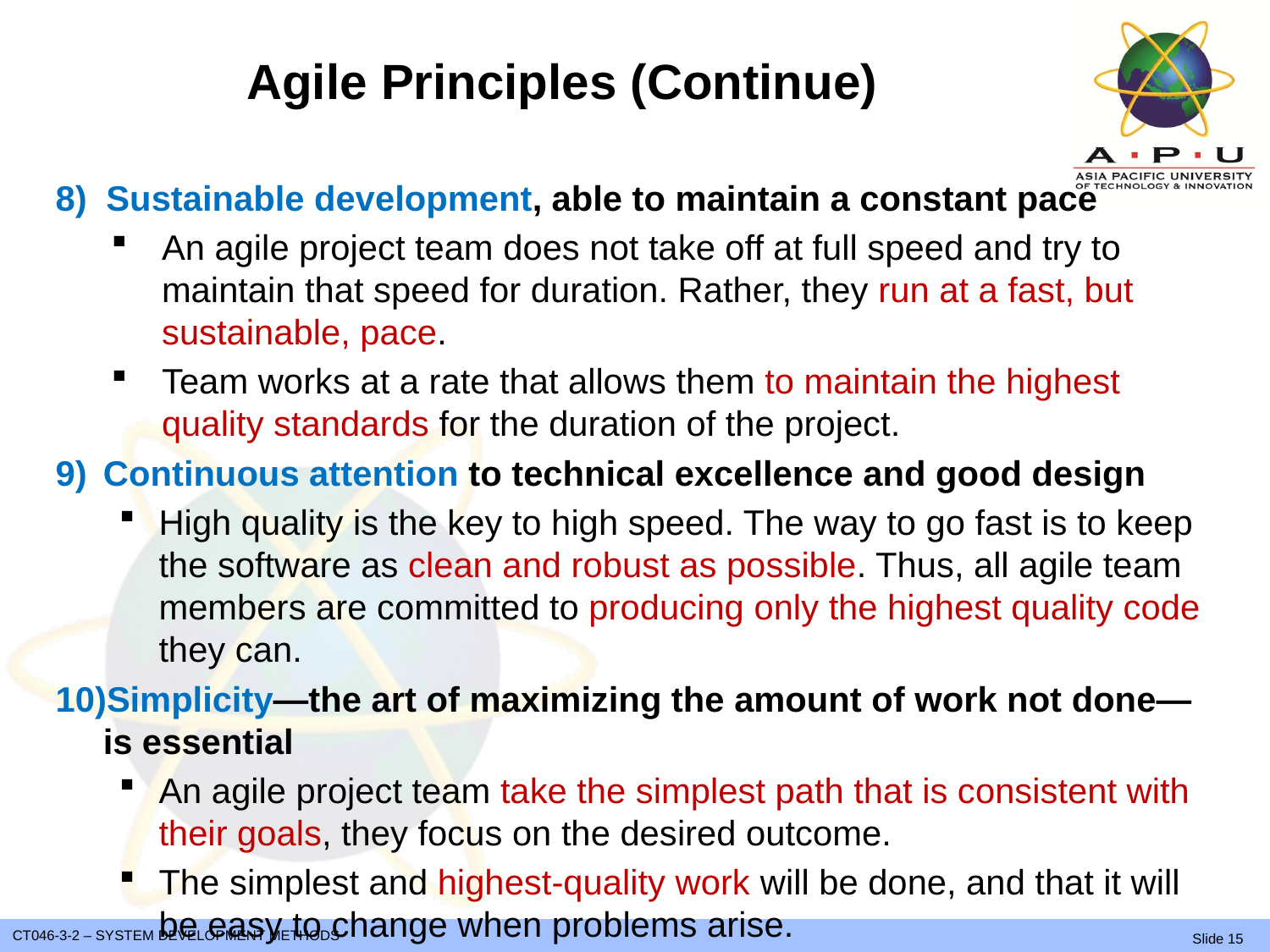

# Agile Principles (Continue)
Sustainable development, able to maintain a constant pace
An agile project team does not take off at full speed and try to maintain that speed for duration. Rather, they run at a fast, but sustainable, pace.
Team works at a rate that allows them to maintain the highest quality standards for the duration of the project.
Continuous attention to technical excellence and good design
High quality is the key to high speed. The way to go fast is to keep the software as clean and robust as possible. Thus, all agile team members are committed to producing only the highest quality code they can.
Simplicity—the art of maximizing the amount of work not done—is essential
An agile project team take the simplest path that is consistent with their goals, they focus on the desired outcome.
The simplest and highest-quality work will be done, and that it will be easy to change when problems arise.